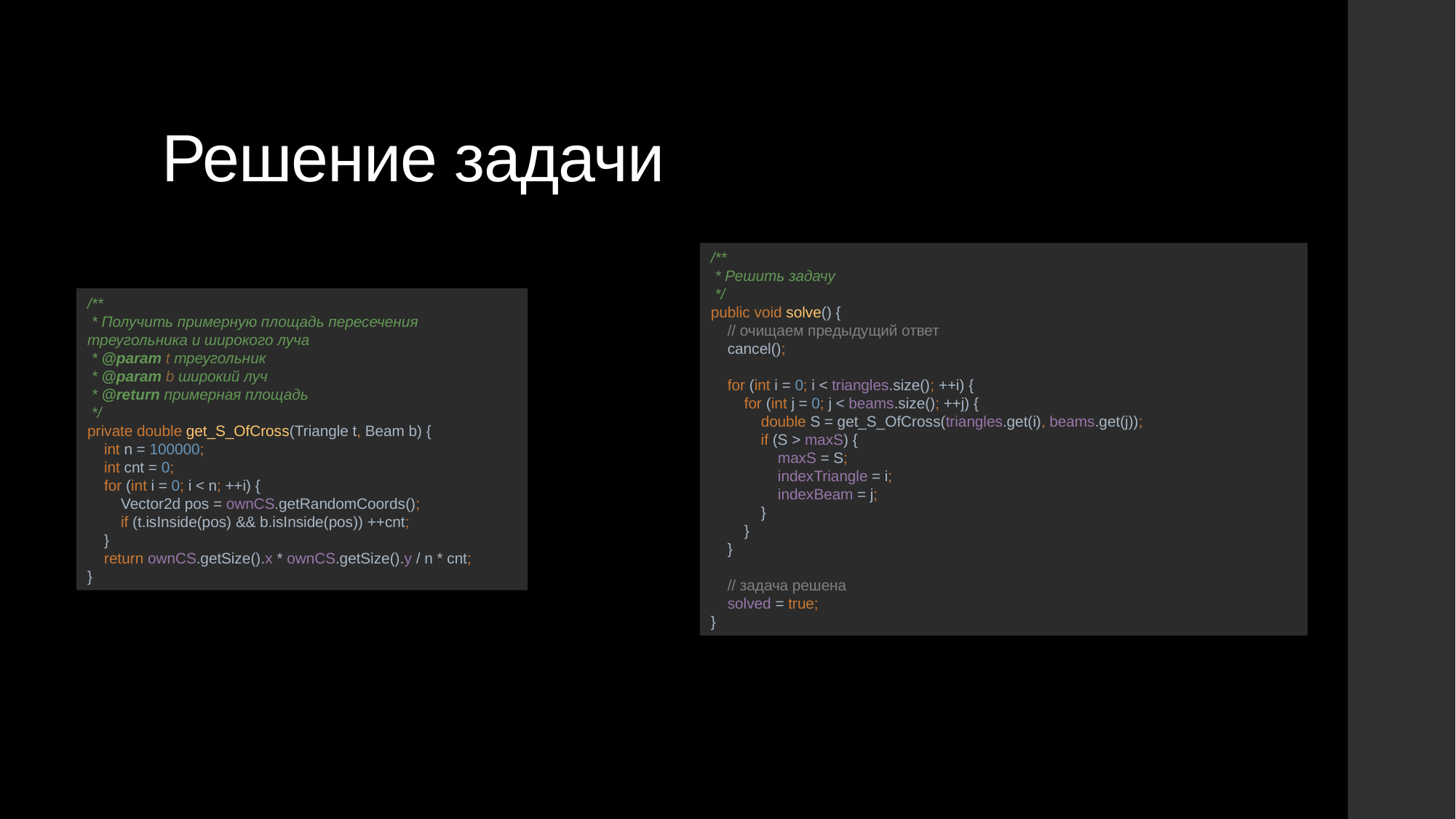

# Решение задачи
/**
 * Решить задачу
 */
public void solve() {
    // очищаем предыдущий ответ
    cancel();
    for (int i = 0; i < triangles.size(); ++i) {
        for (int j = 0; j < beams.size(); ++j) {
            double S = get_S_OfCross(triangles.get(i), beams.get(j));
            if (S > maxS) {
                maxS = S;
                indexTriangle = i;
                indexBeam = j;
            }
        }
    }
    // задача решена
    solved = true;
}
/**
 * Получить примерную площадь пересечения треугольника и широкого луча
 * @param t треугольник
 * @param b широкий луч
 * @return примерная площадь
 */
private double get_S_OfCross(Triangle t, Beam b) {
    int n = 100000;
    int cnt = 0;
    for (int i = 0; i < n; ++i) {
        Vector2d pos = ownCS.getRandomCoords();
        if (t.isInside(pos) && b.isInside(pos)) ++cnt;
    }
    return ownCS.getSize().x * ownCS.getSize().y / n * cnt;
}